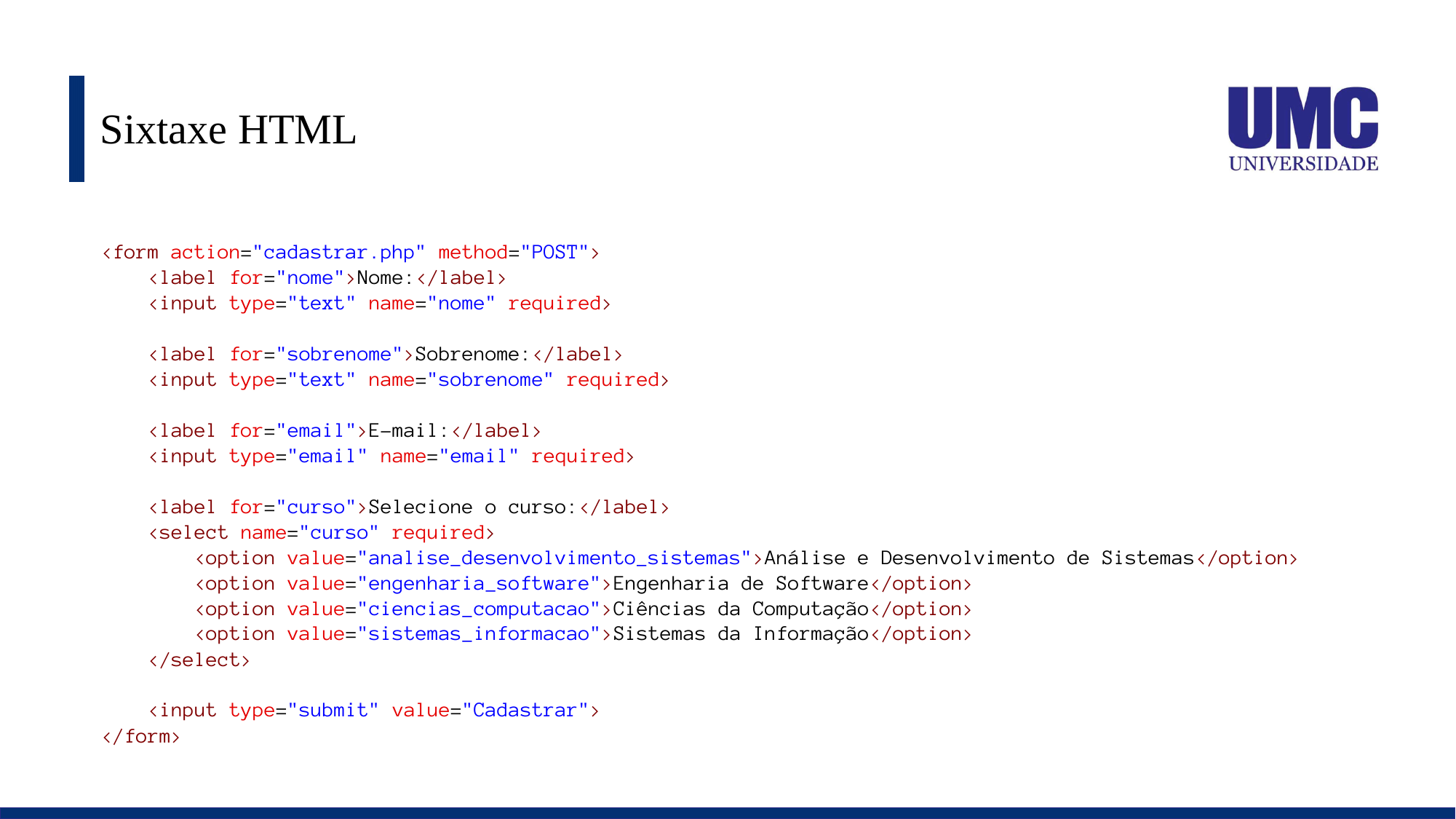

# Sixtaxe HTML
<form action="cadastrar.php" method="POST">
    <label for="nome">Nome:</label>
    <input type="text" name="nome" required>
    <label for="sobrenome">Sobrenome:</label>
    <input type="text" name="sobrenome" required>
    <label for="email">E-mail:</label>
    <input type="email" name="email" required>
    <label for="curso">Selecione o curso:</label>
    <select name="curso" required>
        <option value="analise_desenvolvimento_sistemas">Análise e Desenvolvimento de Sistemas</option>
        <option value="engenharia_software">Engenharia de Software</option>
        <option value="ciencias_computacao">Ciências da Computação</option>
        <option value="sistemas_informacao">Sistemas da Informação</option>
    </select>
    <input type="submit" value="Cadastrar">
</form>